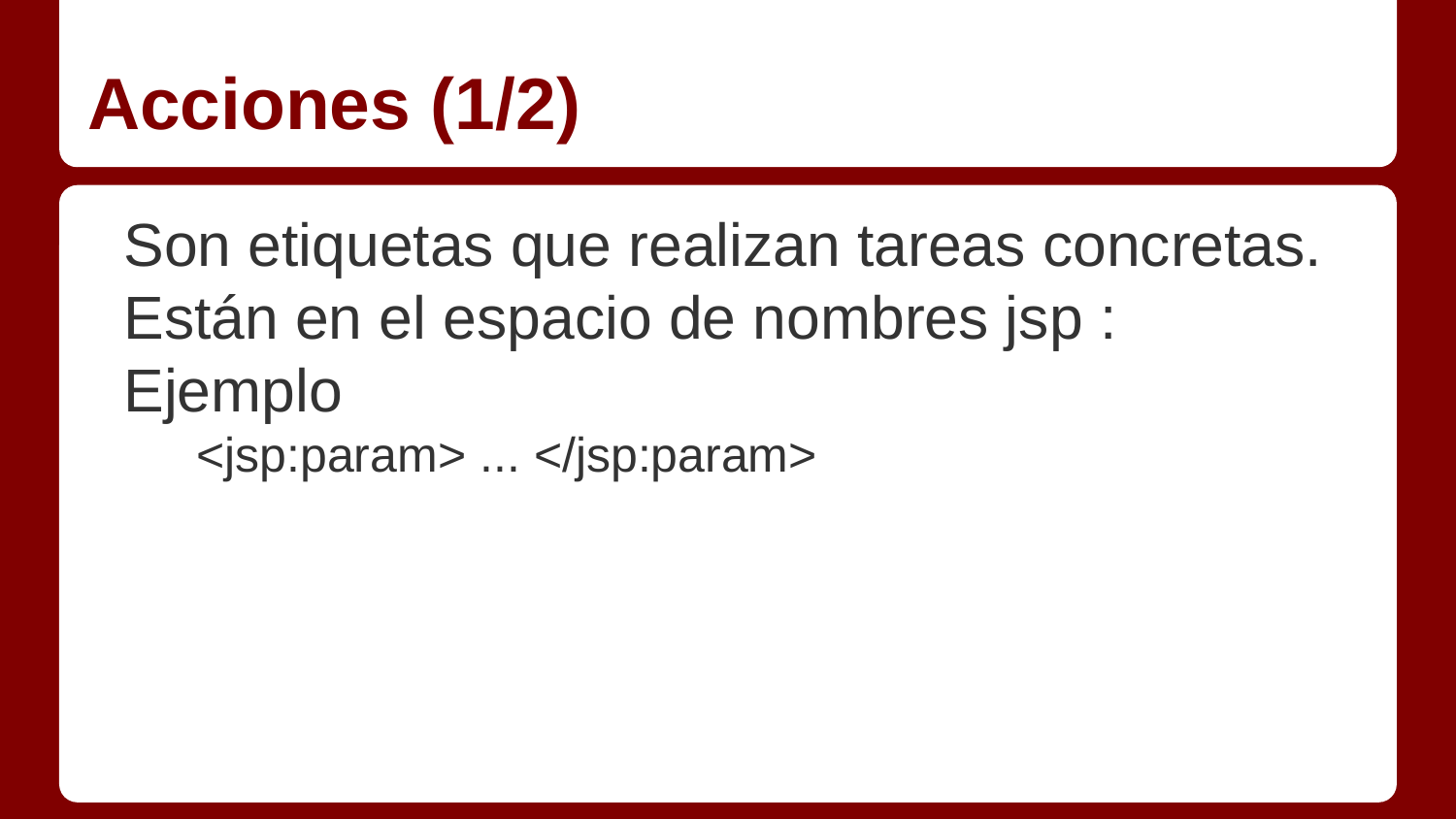

# Acciones (1/2)
Son etiquetas que realizan tareas concretas.
Están en el espacio de nombres jsp :
Ejemplo
<jsp:param> ... </jsp:param>